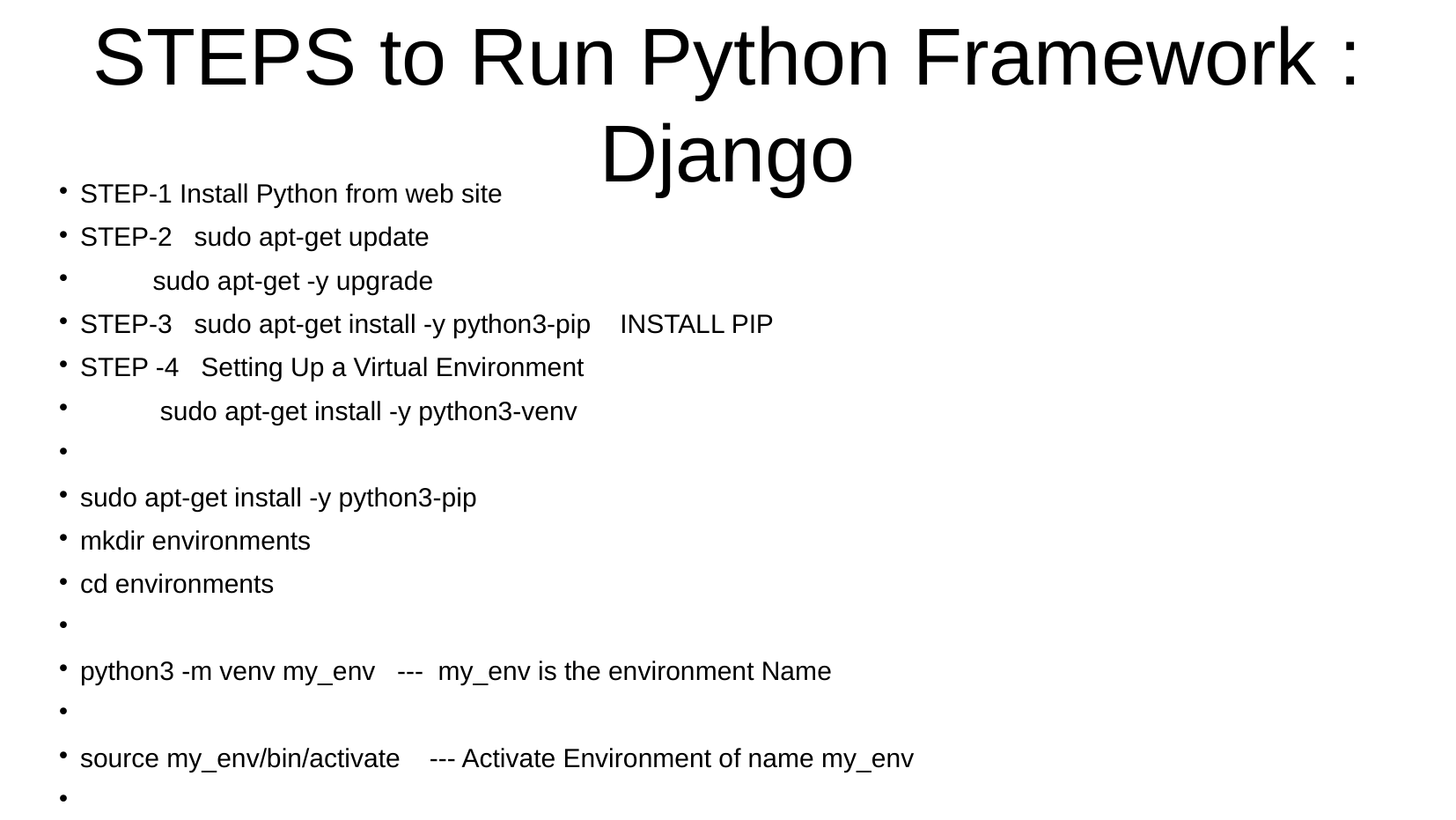

STEPS to Run Python Framework : Django
STEP-1 Install Python from web site
STEP-2   sudo apt-get update
          sudo apt-get -y upgrade
STEP-3   sudo apt-get install -y python3-pip    INSTALL PIP
STEP -4   Setting Up a Virtual Environment
           sudo apt-get install -y python3-venv

sudo apt-get install -y python3-pip
mkdir environments
cd environments

python3 -m venv my_env   ---  my_env is the environment Name

source my_env/bin/activate    --- Activate Environment of name my_env